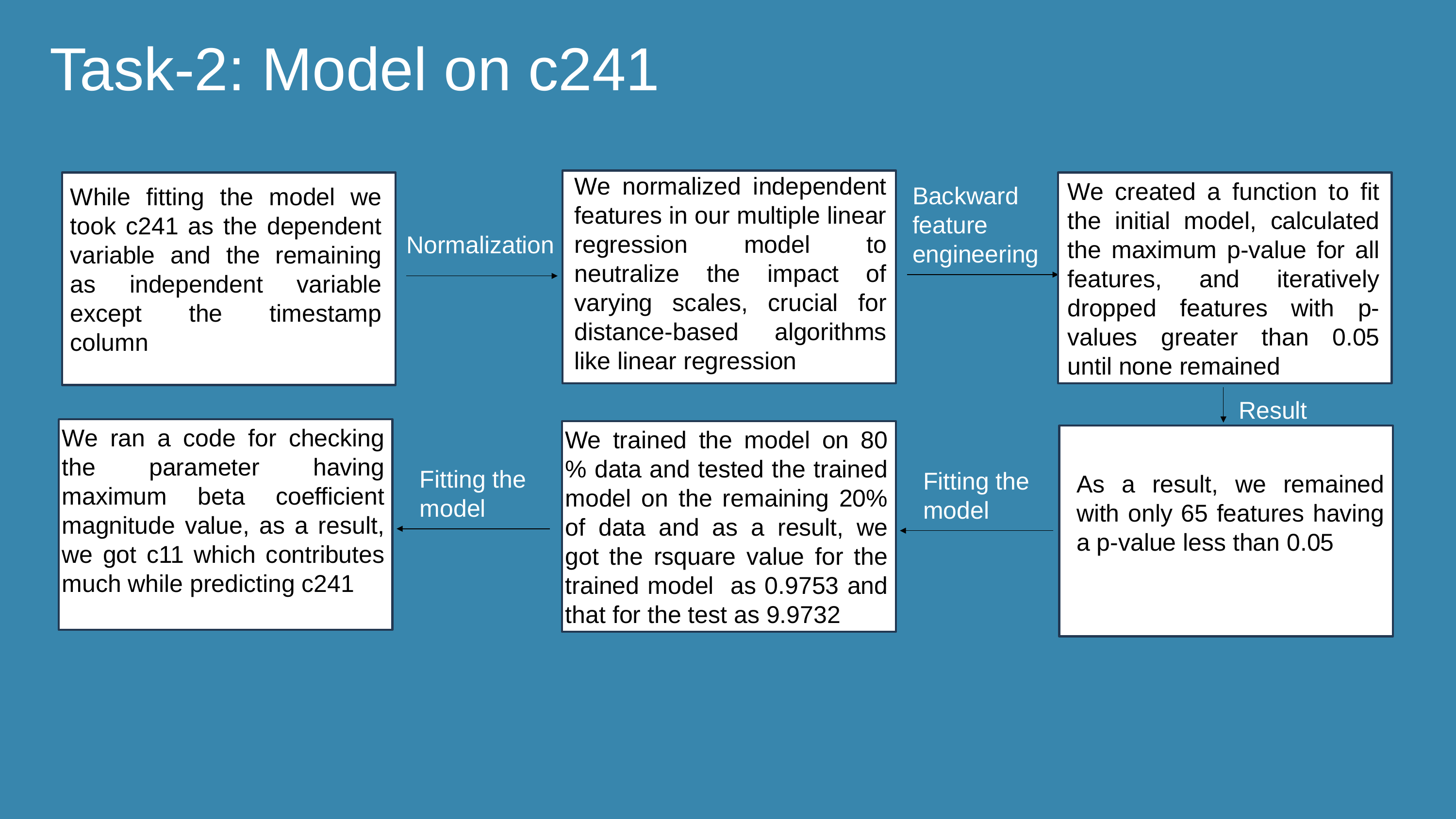

Task-2: Model on c241
We normalized independent features in our multiple linear regression model to neutralize the impact of varying scales, crucial for distance-based algorithms like linear regression

We created a function to fit the initial model, calculated the maximum p-value for all features, and iteratively dropped features with p-values greater than 0.05 until none remained

Backward feature engineering
While fitting the model we took c241 as the dependent variable and the remaining as independent variable except the timestamp column
Normalization
Result
We ran a code for checking the parameter having maximum beta coefficient magnitude value, as a result, we got c11 which contributes much while predicting c241

We trained the model on 80 % data and tested the trained model on the remaining 20% of data and as a result, we got the rsquare value for the trained model  as 0.9753 and that for the test as 9.9732

Fitting the model
Fitting the model
As a result, we remained with only 65 features having a p-value less than 0.05